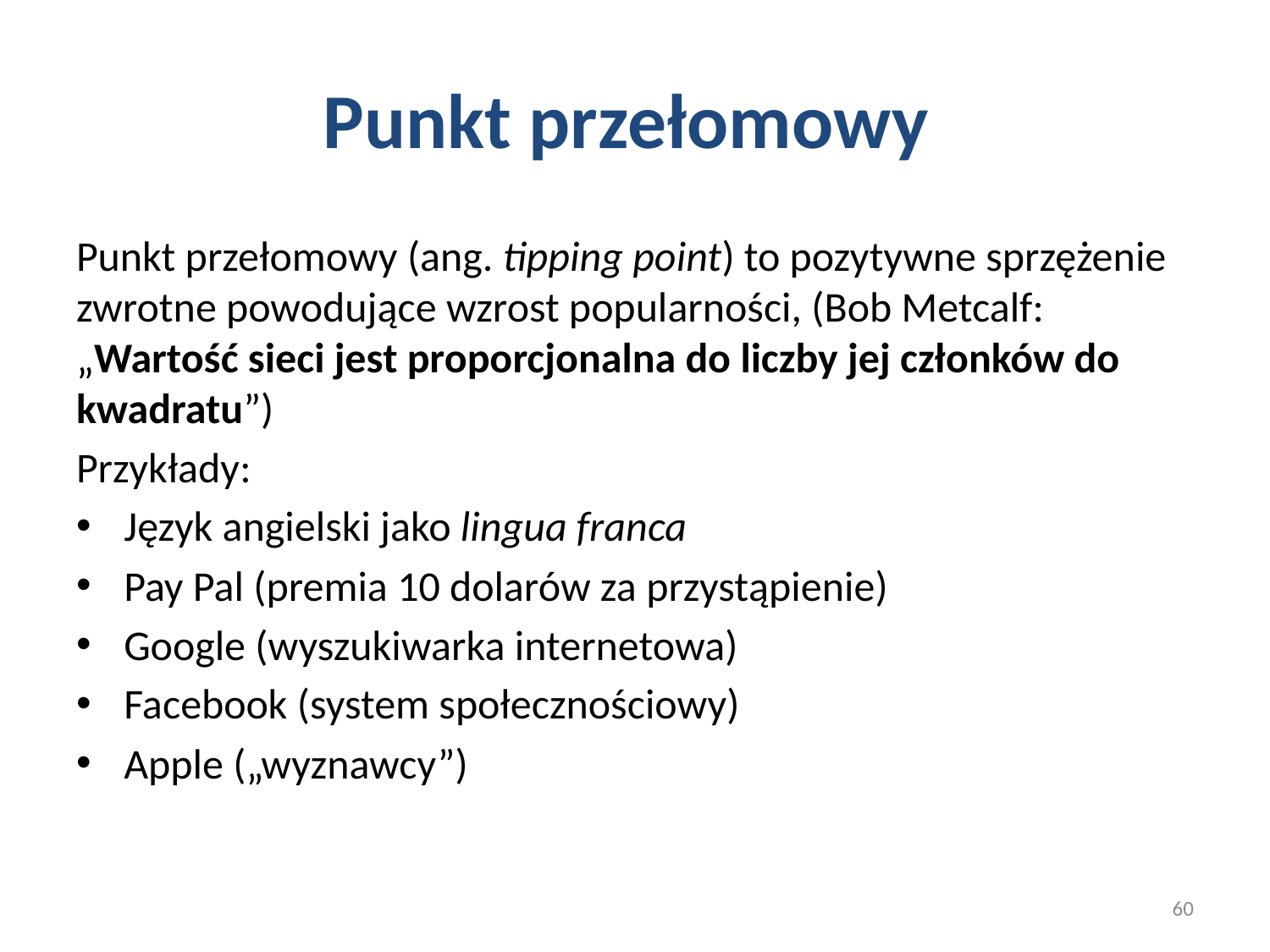

# Punkt przełomowy
Punkt przełomowy (ang. tipping point) to pozytywne sprzężenie zwrotne powodujące wzrost popularności, (Bob Metcalf: „Wartość sieci jest proporcjonalna do liczby jej członków do kwadratu”)
Przykłady:
Język angielski jako lingua franca
Pay Pal (premia 10 dolarów za przystąpienie)
Google (wyszukiwarka internetowa)
Facebook (system społecznościowy)
Apple („wyznawcy”)

60